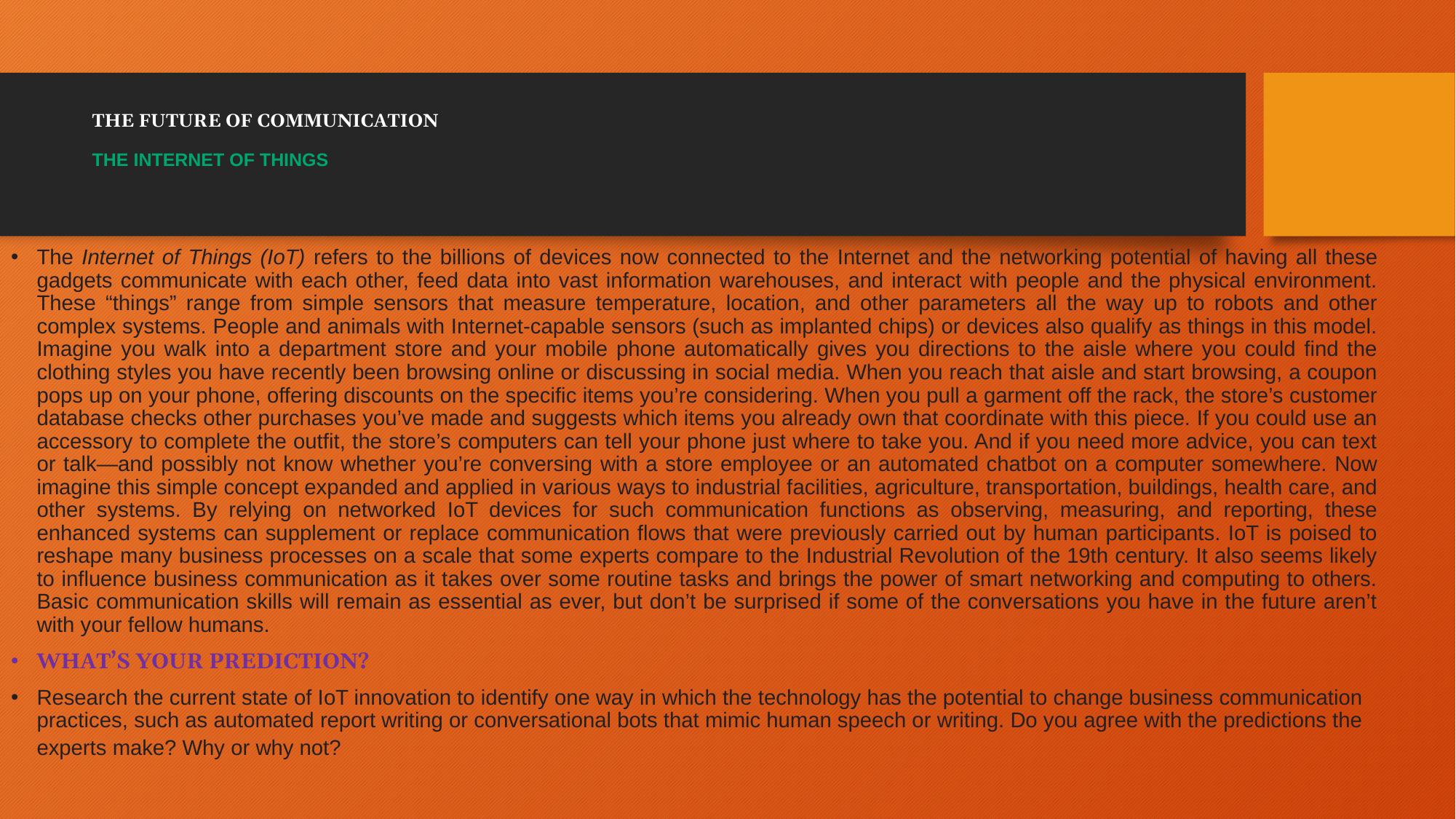

# THE FUTURE OF COMMUNICATION THE INTERNET OF THINGS
The Internet of Things (IoT) refers to the billions of devices now connected to the Internet and the networking potential of having all these gadgets communicate with each other, feed data into vast information warehouses, and interact with people and the physical environment. These “things” range from simple sensors that measure temperature, location, and other parameters all the way up to robots and other complex systems. People and animals with Internet-capable sensors (such as implanted chips) or devices also qualify as things in this model. Imagine you walk into a department store and your mobile phone automatically gives you directions to the aisle where you could find the clothing styles you have recently been browsing online or discussing in social media. When you reach that aisle and start browsing, a coupon pops up on your phone, offering discounts on the specific items you’re considering. When you pull a garment off the rack, the store’s customer database checks other purchases you’ve made and suggests which items you already own that coordinate with this piece. If you could use an accessory to complete the outfit, the store’s computers can tell your phone just where to take you. And if you need more advice, you can text or talk—and possibly not know whether you’re conversing with a store employee or an automated chatbot on a computer somewhere. Now imagine this simple concept expanded and applied in various ways to industrial facilities, agriculture, transportation, buildings, health care, and other systems. By relying on networked IoT devices for such communication functions as observing, measuring, and reporting, these enhanced systems can supplement or replace communication flows that were previously carried out by human participants. IoT is poised to reshape many business processes on a scale that some experts compare to the Industrial Revolution of the 19th century. It also seems likely to influence business communication as it takes over some routine tasks and brings the power of smart networking and computing to others. Basic communication skills will remain as essential as ever, but don’t be surprised if some of the conversations you have in the future aren’t with your fellow humans.
WHAT’S YOUR PREDICTION?
Research the current state of IoT innovation to identify one way in which the technology has the potential to change business communication practices, such as automated report writing or conversational bots that mimic human speech or writing. Do you agree with the predictions the experts make? Why or why not?